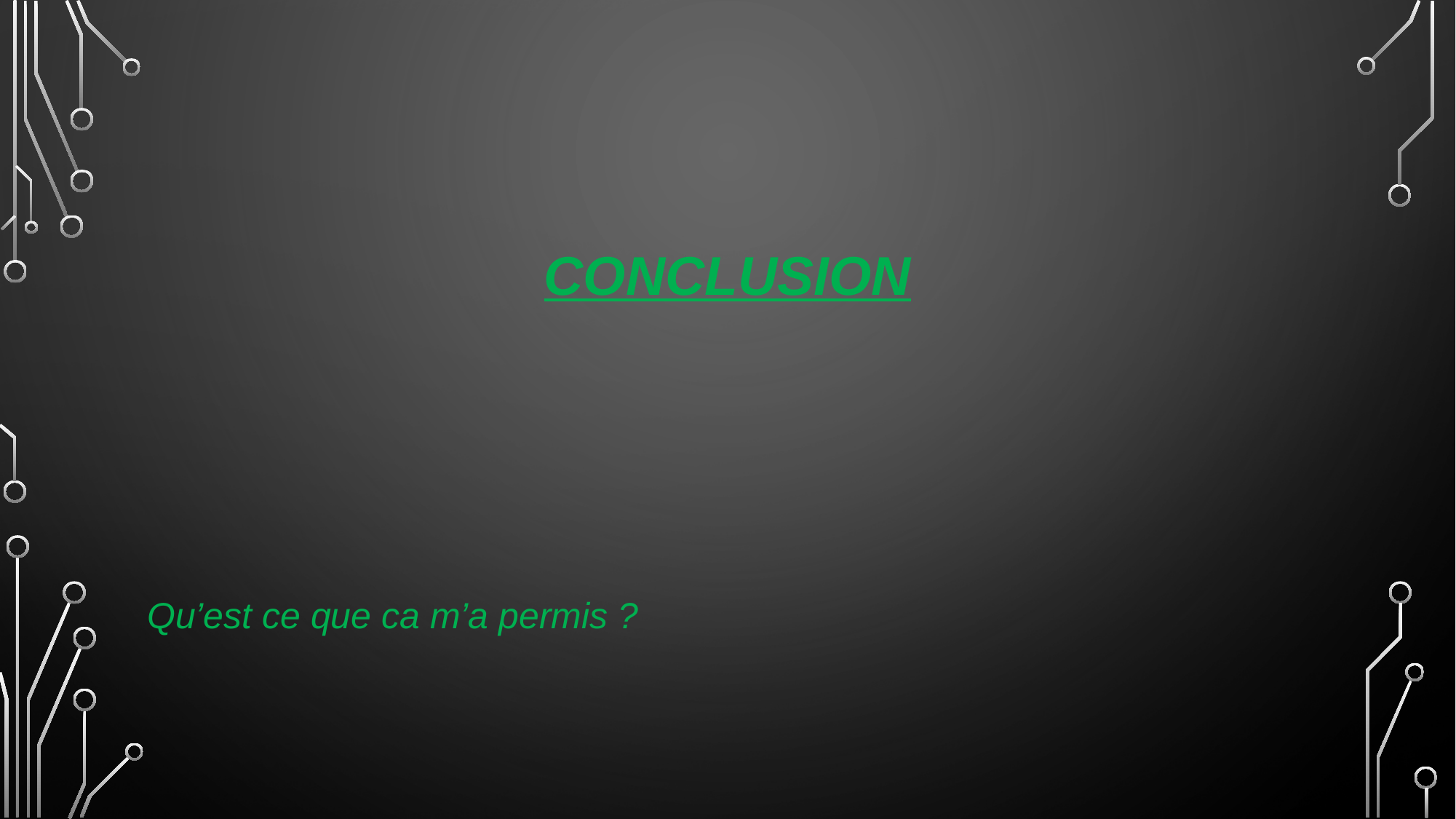

# Conclusion
Qu’est ce que ca m’a permis ?